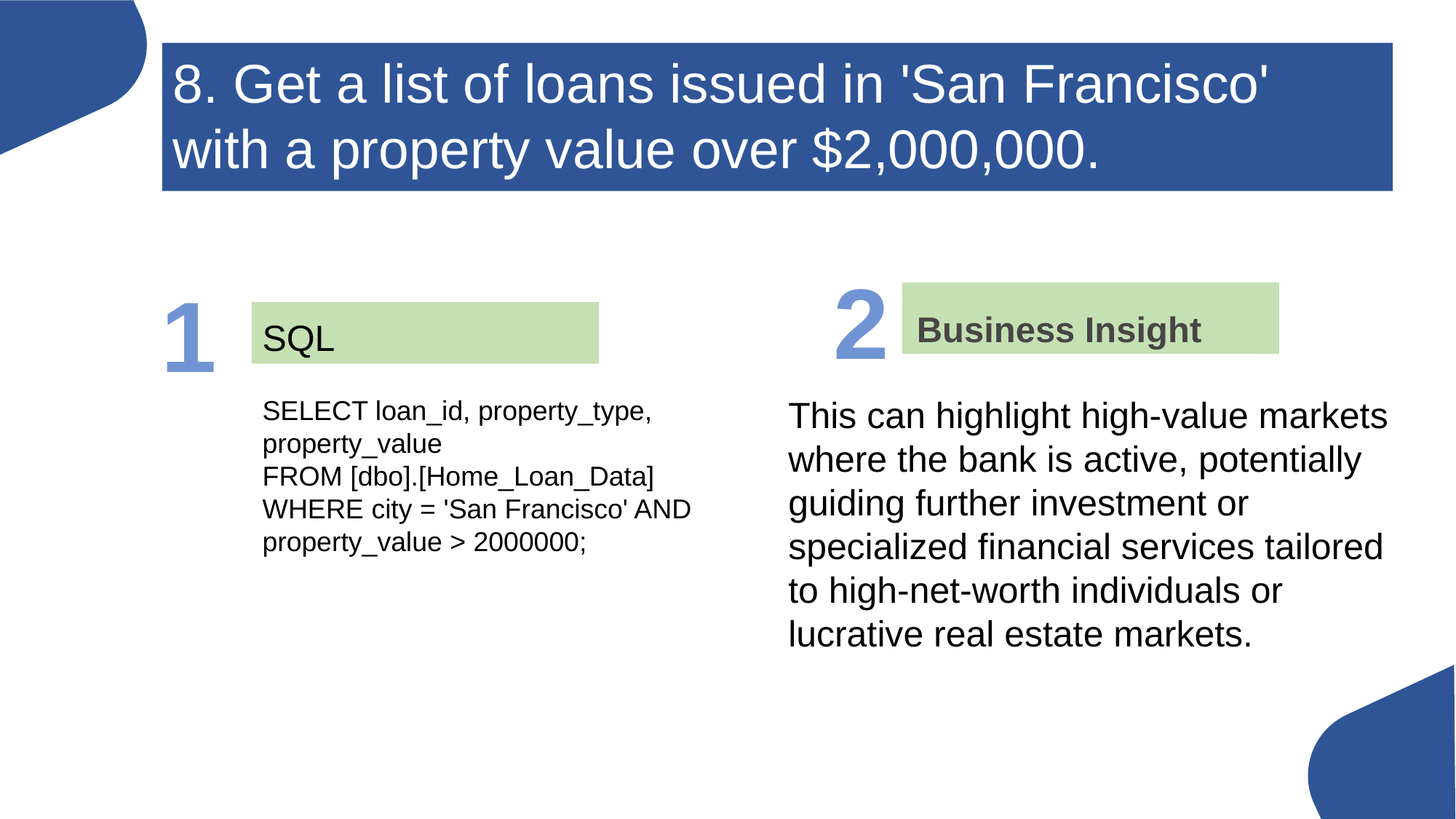

8. Get a list of loans issued in 'San Francisco' with a property value over $2,000,000.
2
1

  Business Insight
SQL
This can highlight high-value markets where the bank is active, potentially guiding further investment or specialized financial services tailored to high-net-worth individuals or lucrative real estate markets.
SELECT loan_id, property_type, property_value
FROM [dbo].[Home_Loan_Data]
WHERE city = 'San Francisco' AND property_value > 2000000;